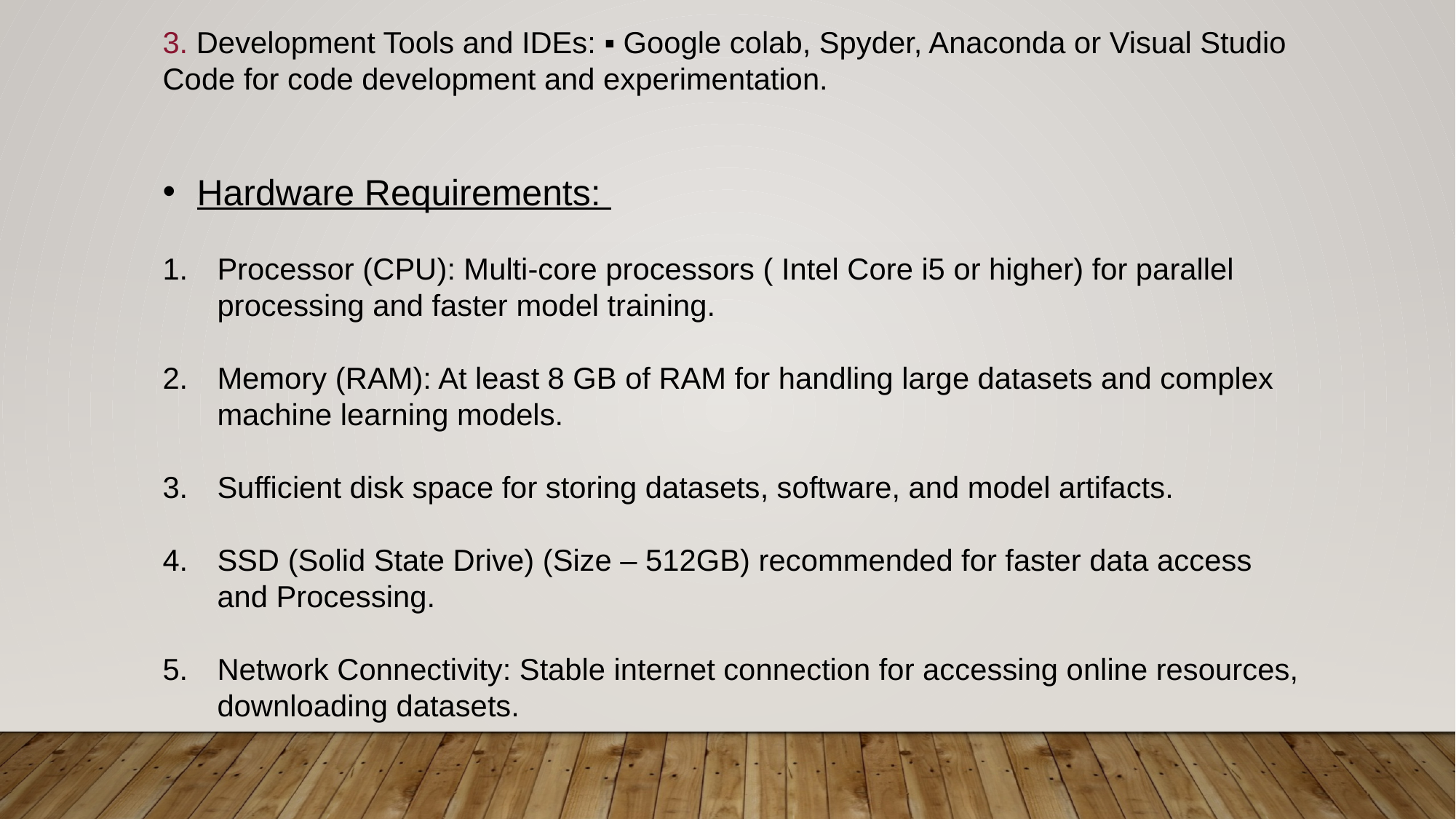

3. Development Tools and IDEs: ▪ Google colab, Spyder, Anaconda or Visual Studio Code for code development and experimentation.

Hardware Requirements:

Processor (CPU): Multi-core processors ( Intel Core i5 or higher) for parallel processing and faster model training.

Memory (RAM): At least 8 GB of RAM for handling large datasets and complex machine learning models.

Sufficient disk space for storing datasets, software, and model artifacts.

SSD (Solid State Drive) (Size – 512GB) recommended for faster data access and Processing.

Network Connectivity: Stable internet connection for accessing online resources, downloading datasets.